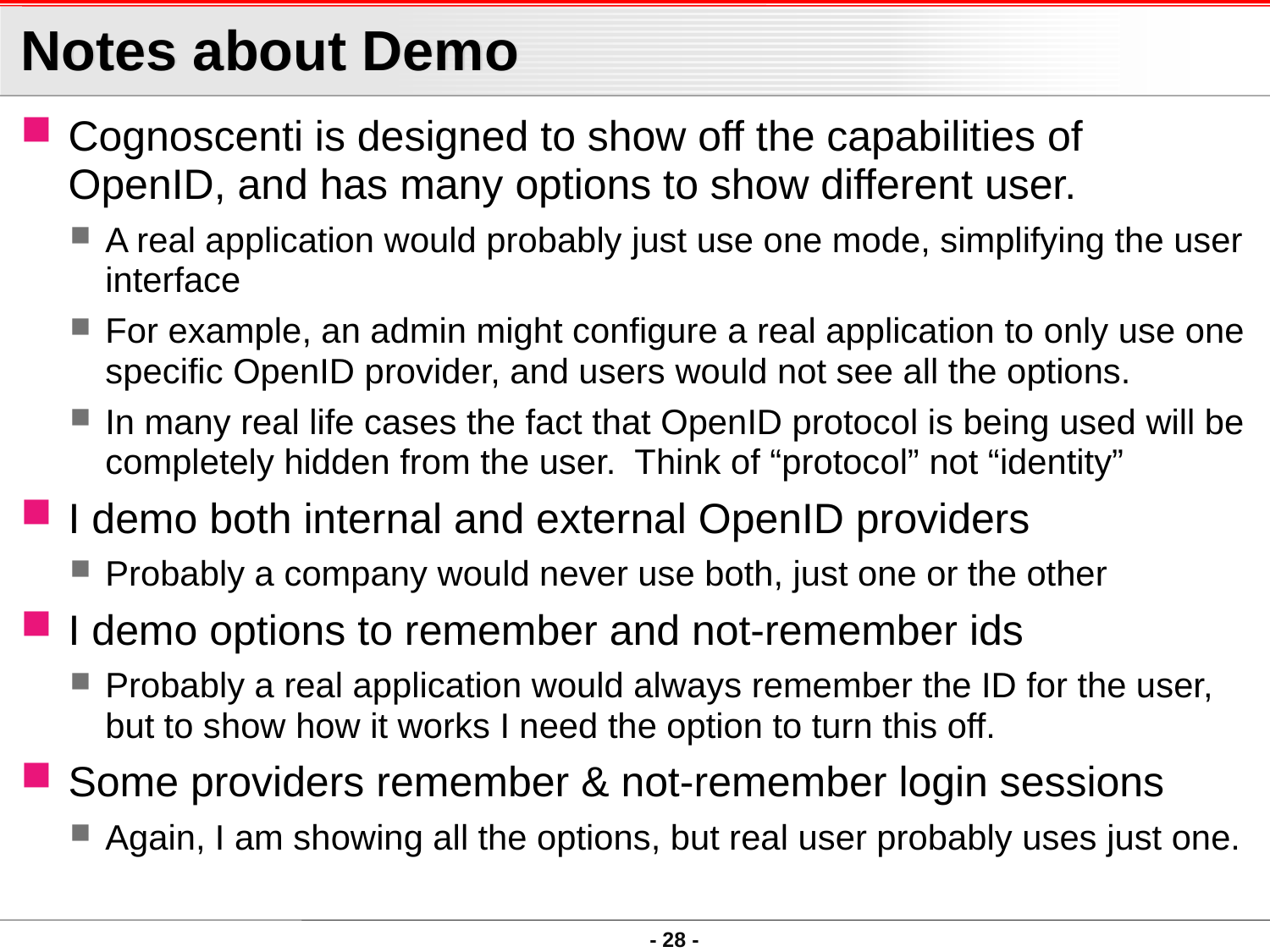

# Notes about Demo
Cognoscenti is designed to show off the capabilities of OpenID, and has many options to show different user.
A real application would probably just use one mode, simplifying the user interface
For example, an admin might configure a real application to only use one specific OpenID provider, and users would not see all the options.
In many real life cases the fact that OpenID protocol is being used will be completely hidden from the user.  Think of “protocol” not “identity”
I demo both internal and external OpenID providers
Probably a company would never use both, just one or the other
I demo options to remember and not-remember ids
Probably a real application would always remember the ID for the user, but to show how it works I need the option to turn this off.
Some providers remember & not-remember login sessions
Again, I am showing all the options, but real user probably uses just one.